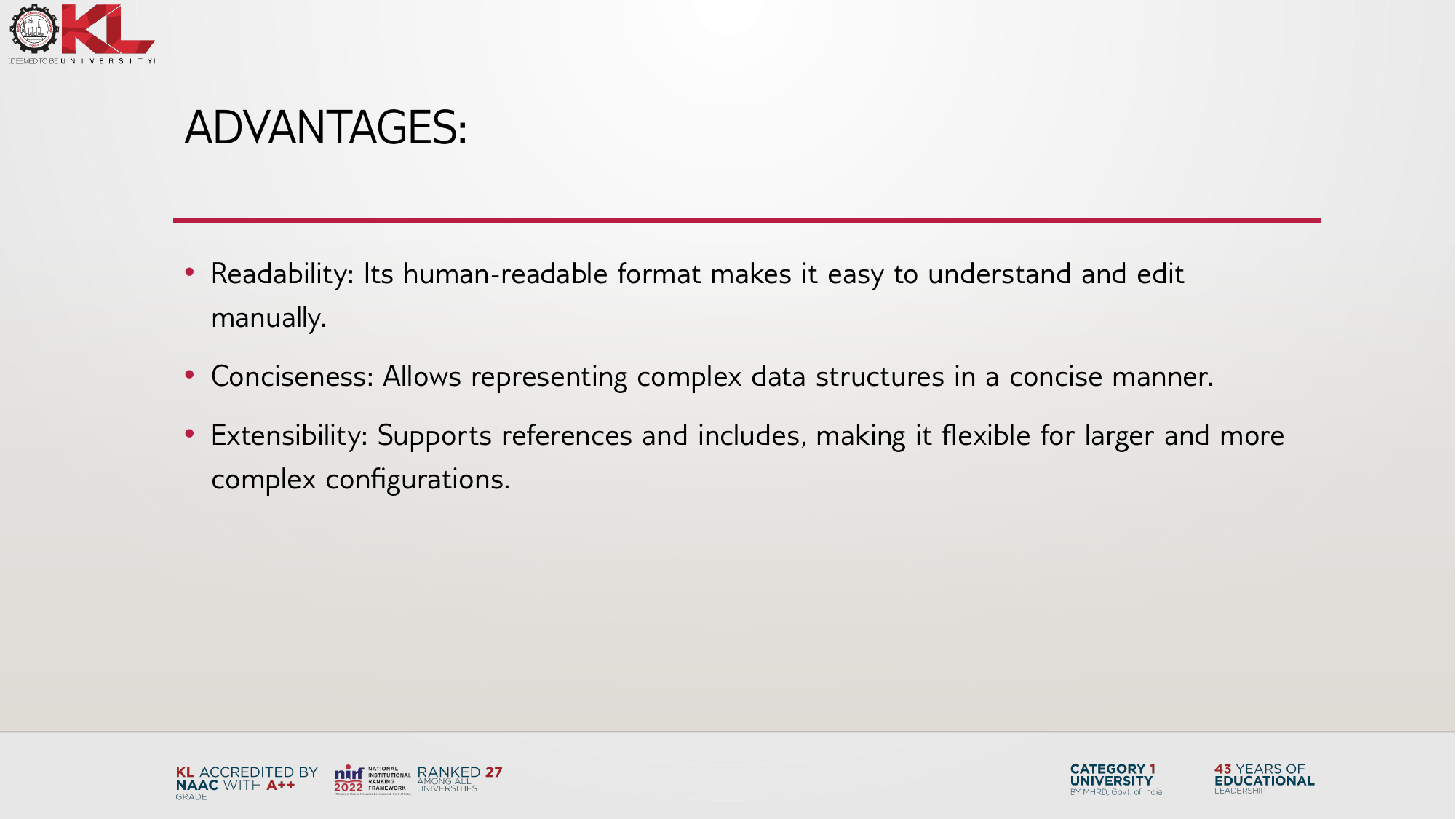

# Advantages:
Readability: Its human-readable format makes it easy to understand and edit manually.
Conciseness: Allows representing complex data structures in a concise manner.
Extensibility: Supports references and includes, making it flexible for larger and more complex configurations.